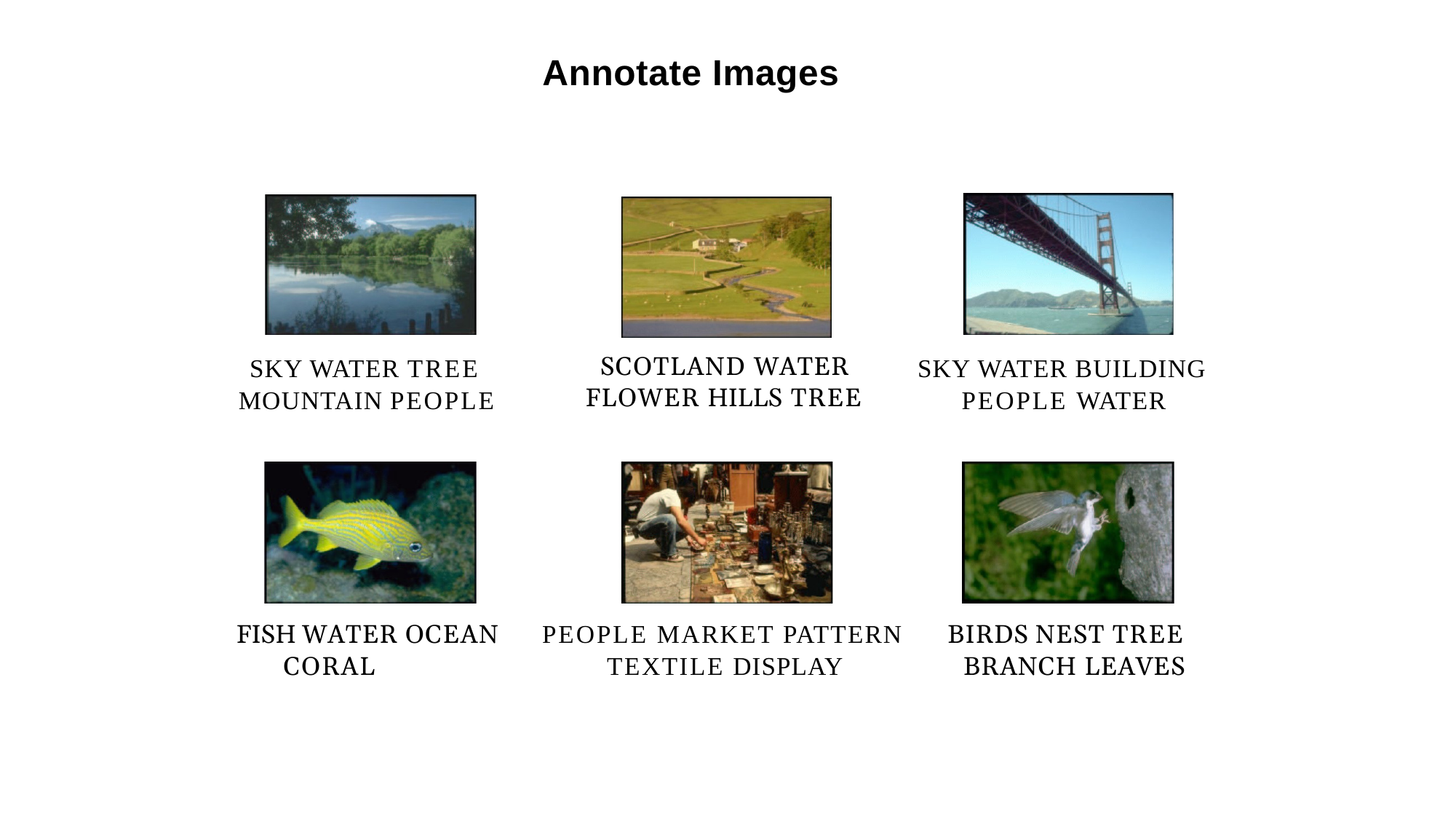

# Annotate Images

SCOTLAND WATER  FLOWER HILLS TREE
SKY WATER TREE  MOUNTAIN PEOPLE
SKY WATER BUILDING  PEOPLE WATER

FISH WATER OCEAN CORAL
PEOPLE MARKET PATTERN  TEXTILE DISPLAY
BIRDS NEST TREE  BRANCH LEAVES